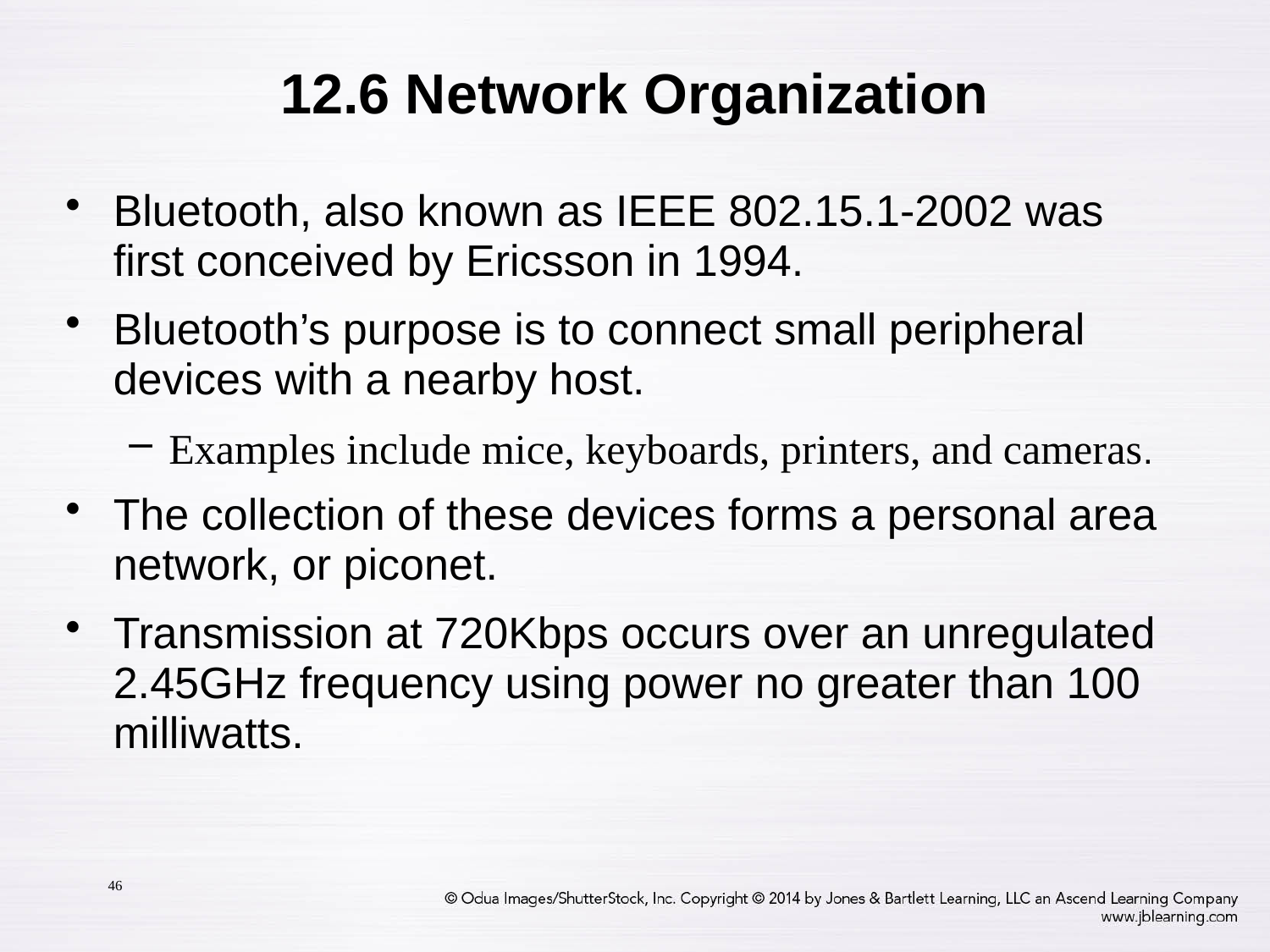

# 12.6 Network Organization
Bluetooth, also known as IEEE 802.15.1-2002 was first conceived by Ericsson in 1994.
Bluetooth’s purpose is to connect small peripheral devices with a nearby host.
Examples include mice, keyboards, printers, and cameras.
The collection of these devices forms a personal area network, or piconet.
Transmission at 720Kbps occurs over an unregulated 2.45GHz frequency using power no greater than 100 milliwatts.
46